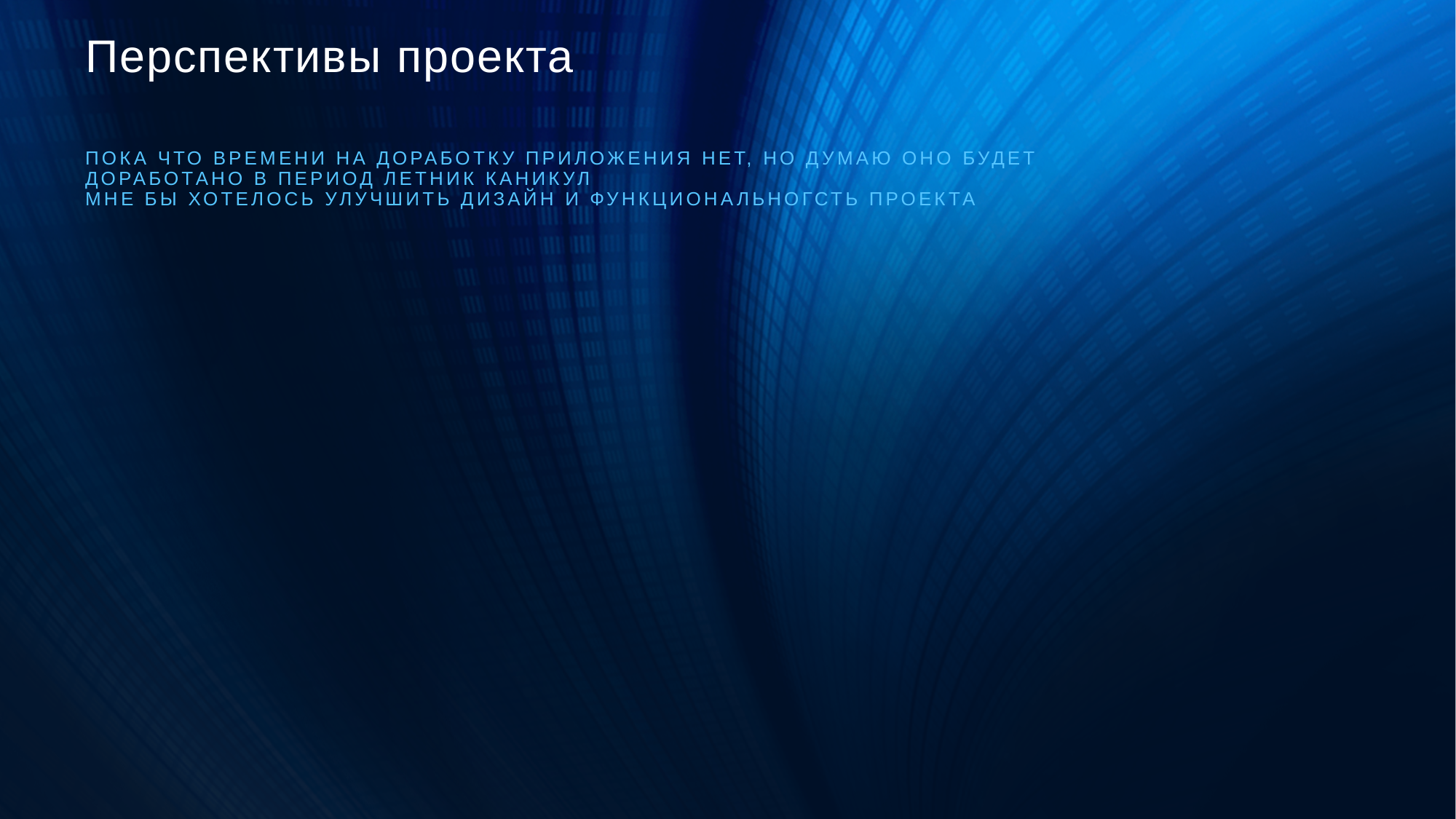

# Перспективы проекта
Пока что времени на доработку приложения нет, но думаю оно будет доработано в период летник каникул
Мне бы хотелось улучшить дизайн и функциональногсть проекта